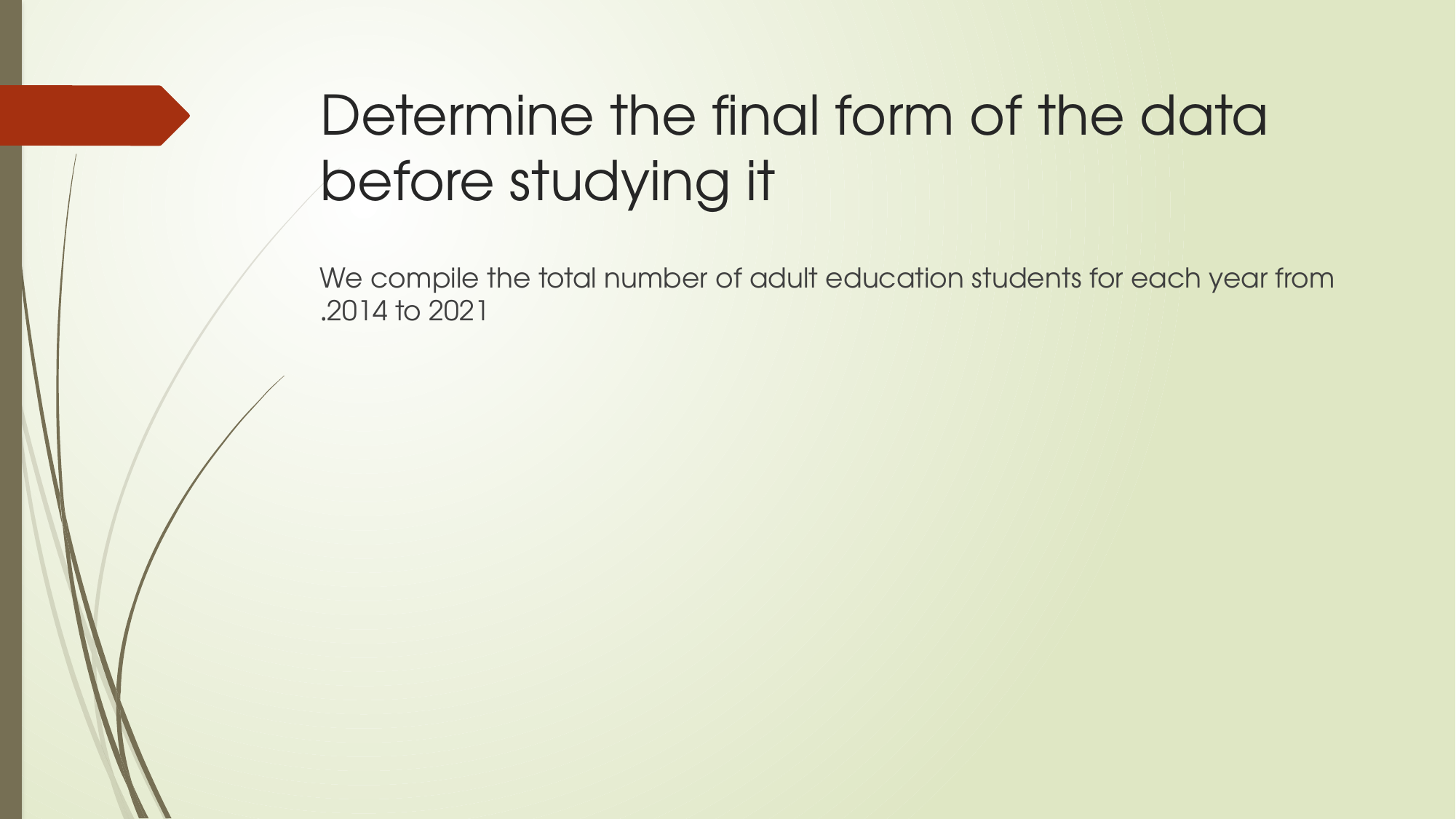

# Determine the final form of the data before studying it
We compile the total number of adult education students for each year from 2014 to 2021.